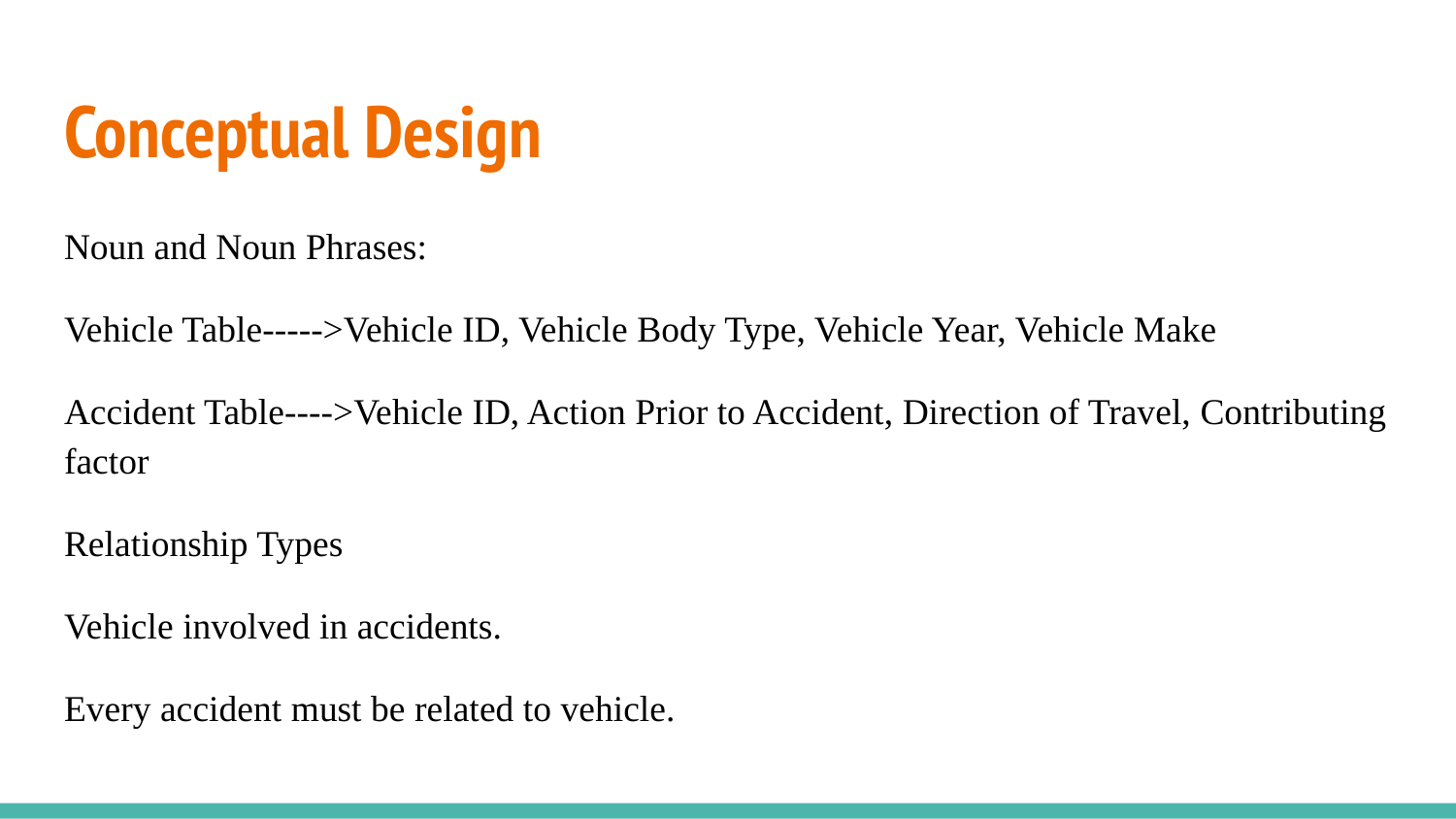

# Conceptual Design
Noun and Noun Phrases:
Vehicle Table----->Vehicle ID, Vehicle Body Type, Vehicle Year, Vehicle Make
Accident Table---->Vehicle ID, Action Prior to Accident, Direction of Travel, Contributing factor
Relationship Types
Vehicle involved in accidents.
Every accident must be related to vehicle.